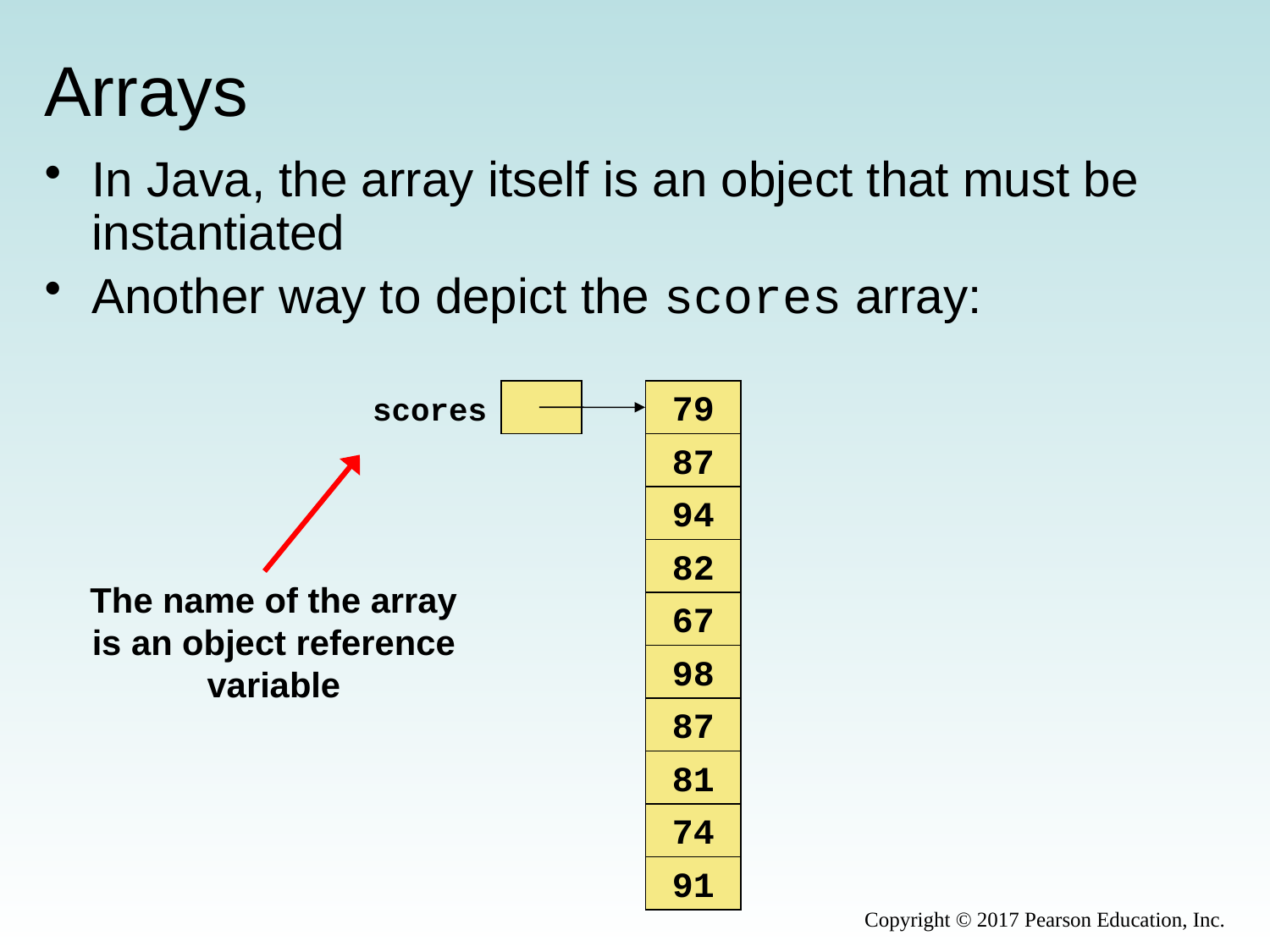

# Arrays
In Java, the array itself is an object that must be instantiated
Another way to depict the scores array:

79
scores

87
94
82
67
98
87
81
74
91

The name of the array
is an object reference
variable
Copyright © 2017 Pearson Education, Inc.